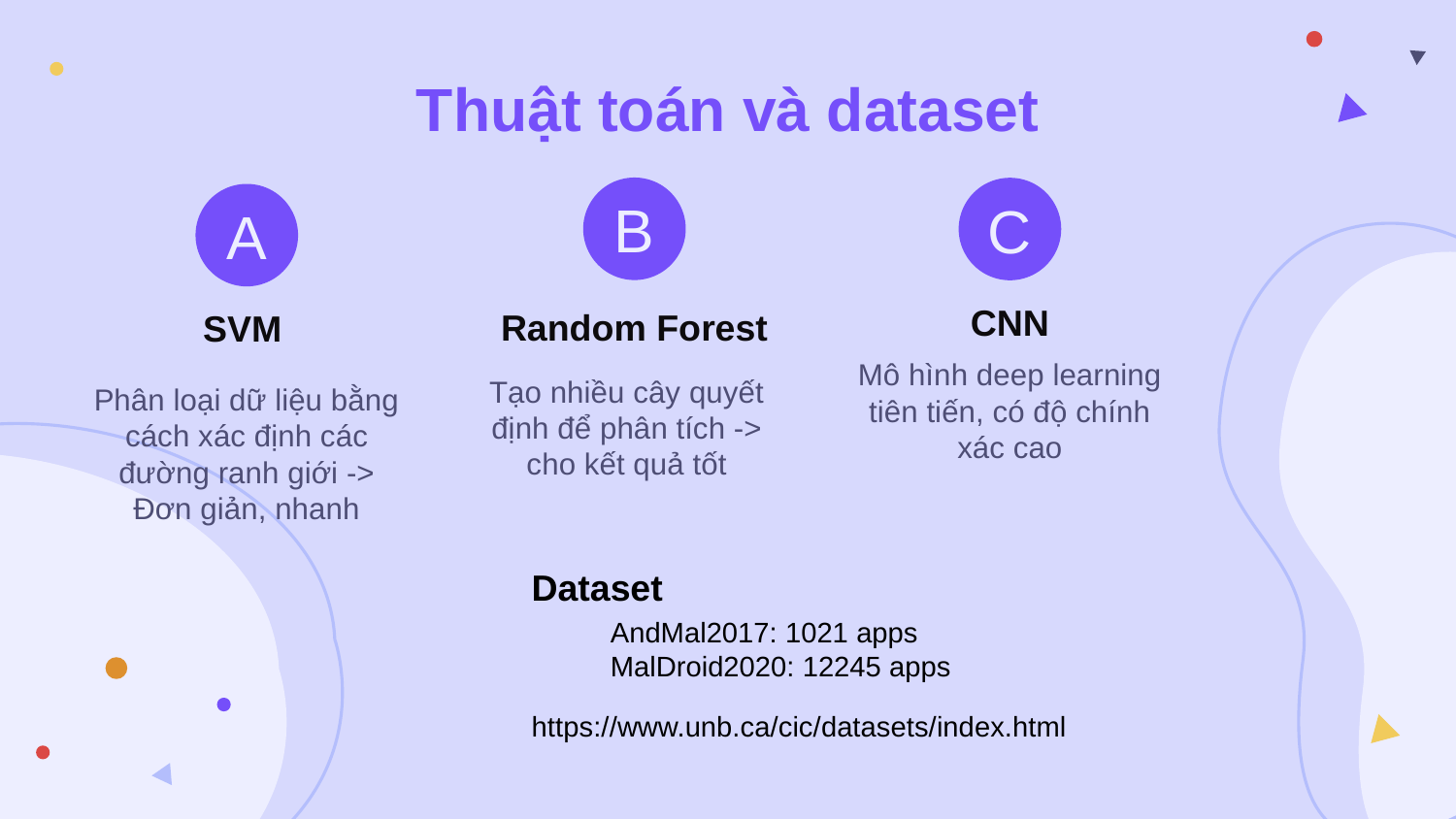

# Thuật toán và dataset

B
C
A
CNN
Random Forest
SVM
Mô hình deep learning tiên tiến, có độ chính xác cao
Tạo nhiều cây quyết định để phân tích -> cho kết quả tốt
Phân loại dữ liệu bằng cách xác định các đường ranh giới -> Đơn giản, nhanh
Dataset
AndMal2017: 1021 apps
MalDroid2020: 12245 apps
https://www.unb.ca/cic/datasets/index.html